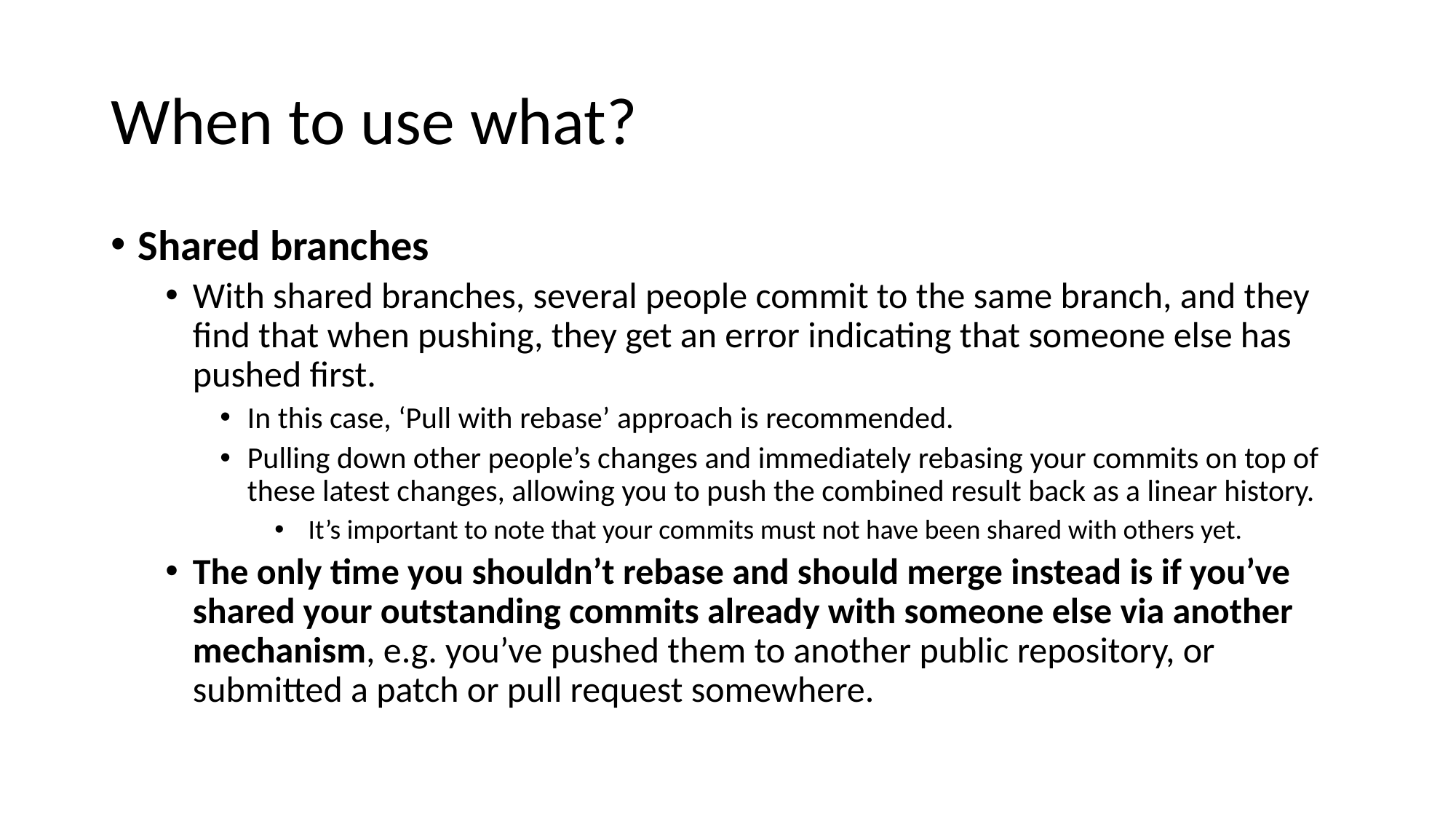

# When to use what?
Shared branches
With shared branches, several people commit to the same branch, and they find that when pushing, they get an error indicating that someone else has pushed first.
In this case, ‘Pull with rebase’ approach is recommended.
Pulling down other people’s changes and immediately rebasing your commits on top of these latest changes, allowing you to push the combined result back as a linear history.
 It’s important to note that your commits must not have been shared with others yet.
The only time you shouldn’t rebase and should merge instead is if you’ve shared your outstanding commits already with someone else via another mechanism, e.g. you’ve pushed them to another public repository, or submitted a patch or pull request somewhere.